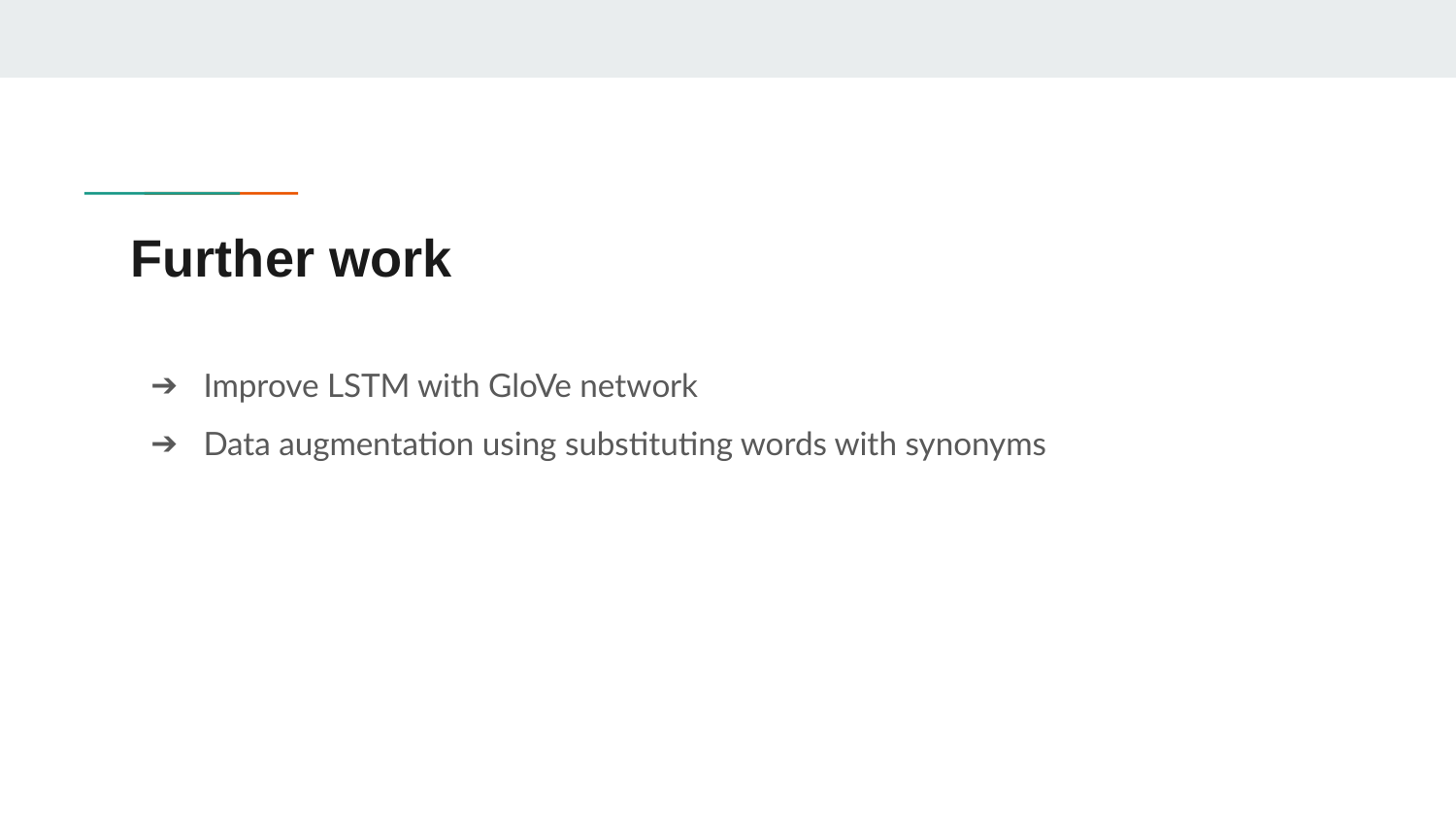

# Further work
Improve LSTM with GloVe network
Data augmentation using substituting words with synonyms